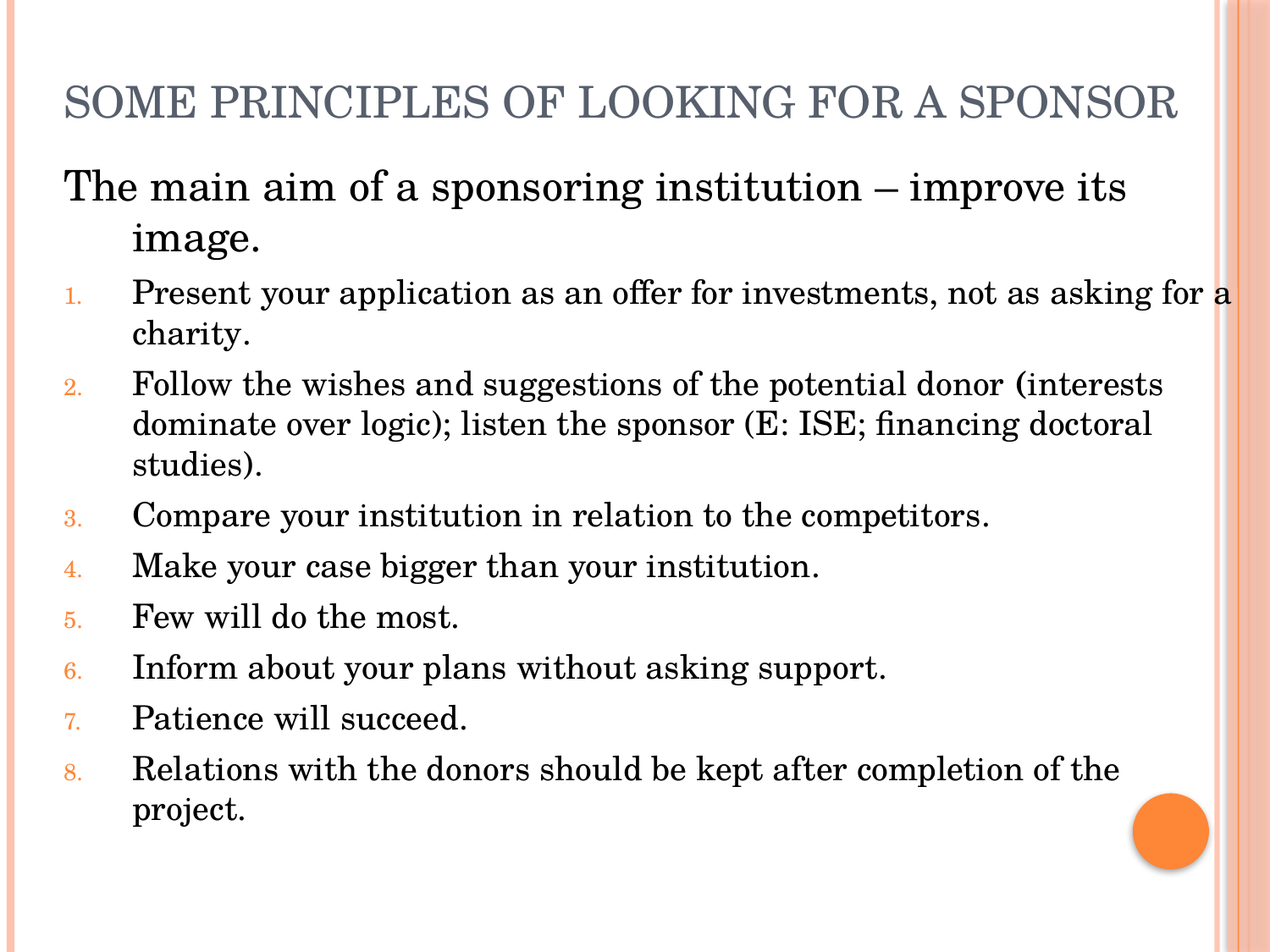

# Some principles of looking for a sponsor
The main aim of a sponsoring institution – improve its image.
Present your application as an offer for investments, not as asking for a charity.
Follow the wishes and suggestions of the potential donor (interests dominate over logic); listen the sponsor (E: ISE; financing doctoral studies).
Compare your institution in relation to the competitors.
Make your case bigger than your institution.
Few will do the most.
Inform about your plans without asking support.
Patience will succeed.
Relations with the donors should be kept after completion of the project.